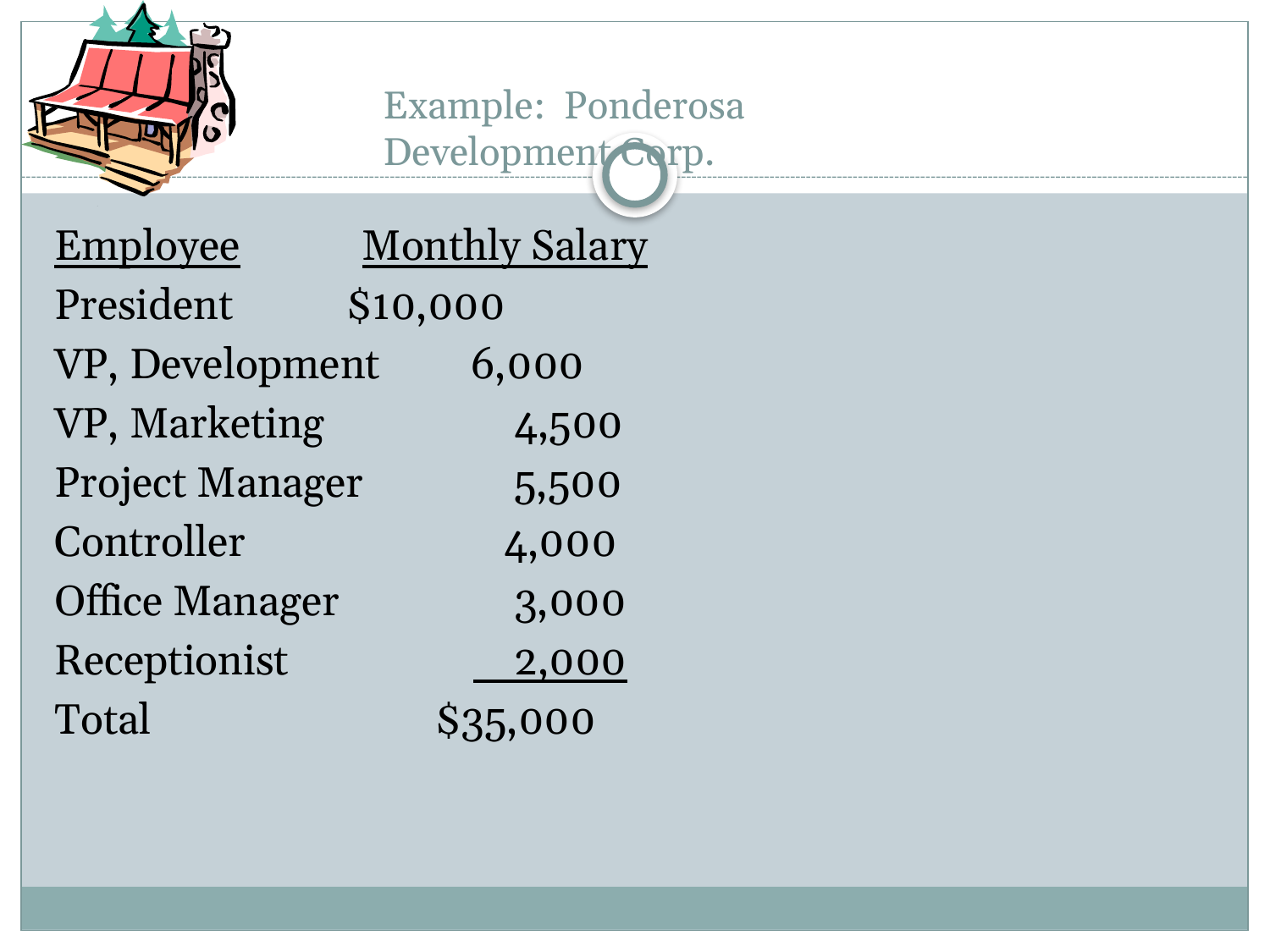

# Example:  Ponderosa Development Corp.
Employee            Monthly Salary
President          	$10,000
VP, Development         6,000
VP, Marketing        	    4,500
Project Manager      	    5,500
Controller           	   4,000
Office Manager       	    3,000
Receptionist         	    2,000
Total			$35,000